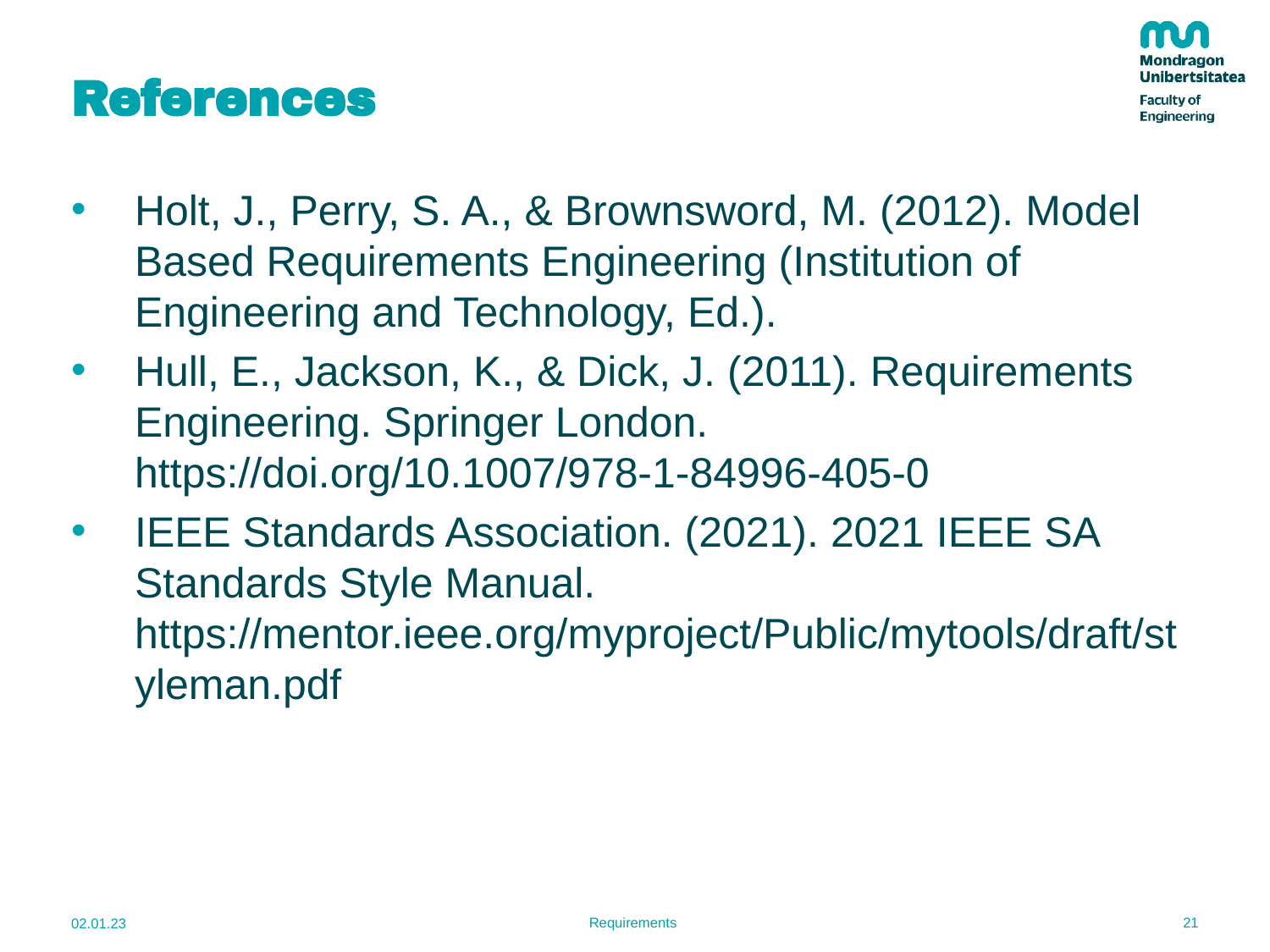

# References
Holt, J., Perry, S. A., & Brownsword, M. (2012). Model Based Requirements Engineering (Institution of Engineering and Technology, Ed.).
Hull, E., Jackson, K., & Dick, J. (2011). Requirements Engineering. Springer London. https://doi.org/10.1007/978-1-84996-405-0
IEEE Standards Association. (2021). 2021 IEEE SA Standards Style Manual. https://mentor.ieee.org/myproject/Public/mytools/draft/styleman.pdf

21
Requirements
02.01.23